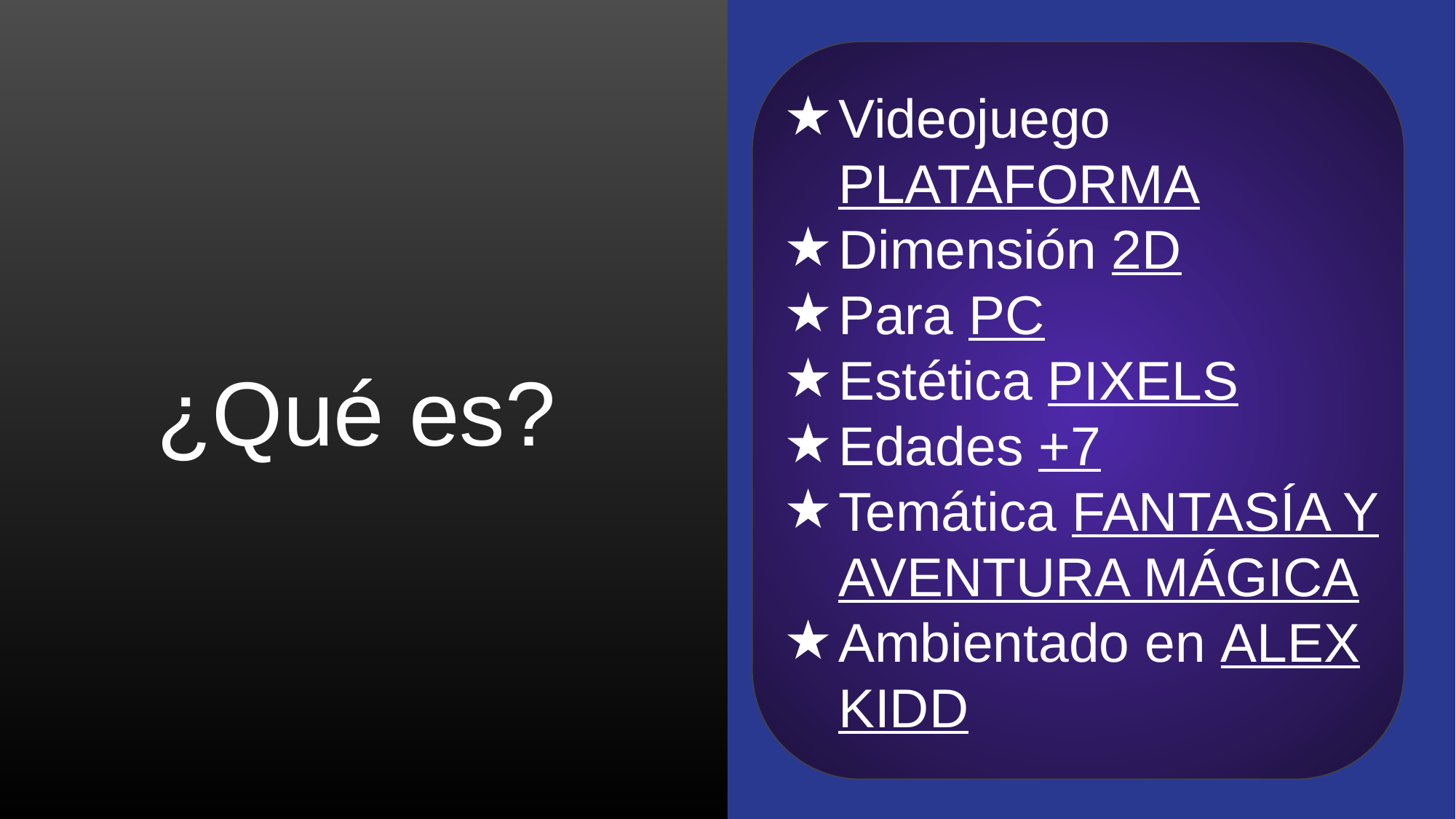

Videojuego PLATAFORMA
Dimensión 2D
Para PC
Estética PIXELS
Edades +7
Temática FANTASÍA Y AVENTURA MÁGICA
Ambientado en ALEX KIDD

# ¿Qué es?